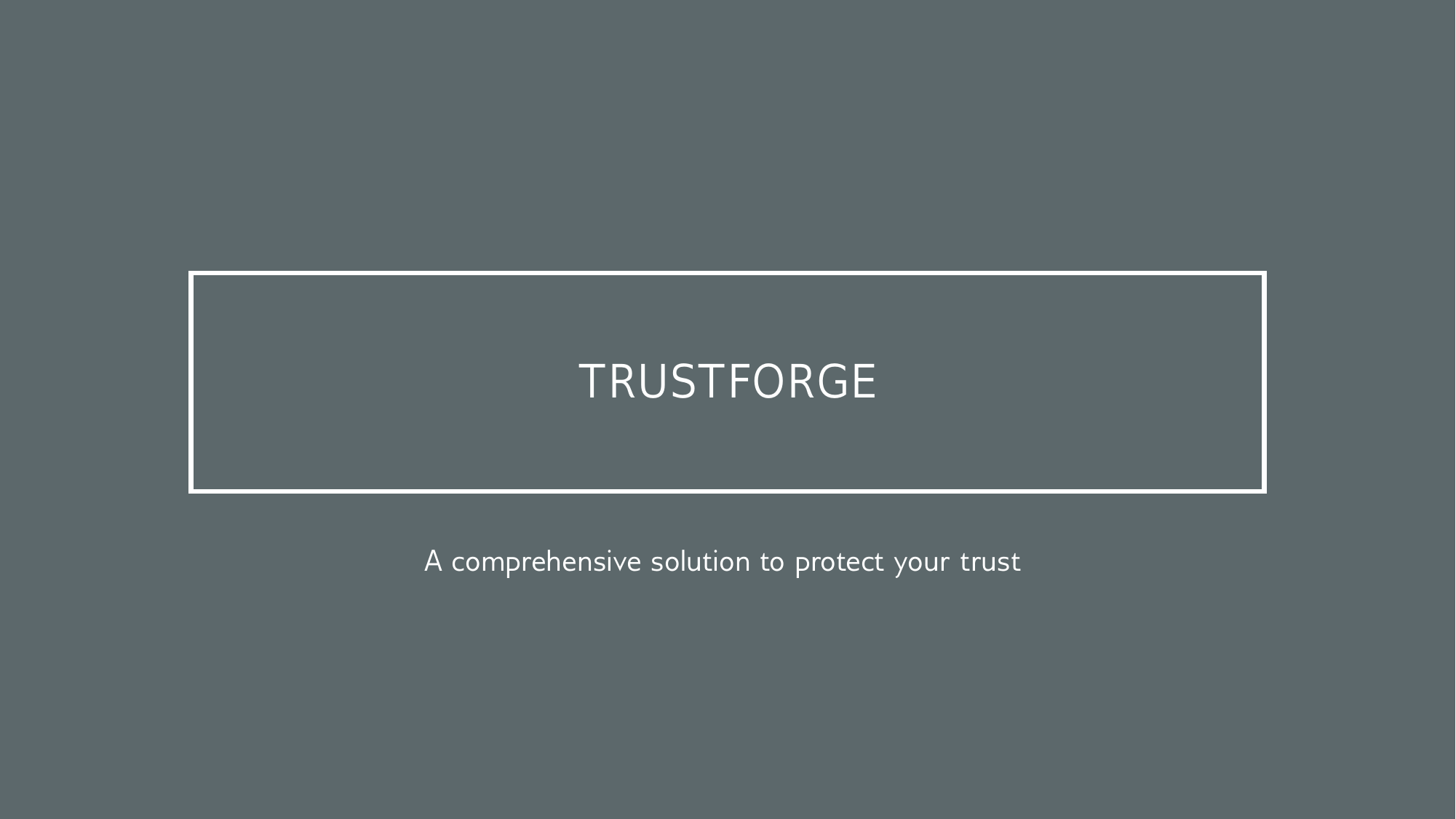

# TRUSTFORGE
A comprehensive solution to protect your trust